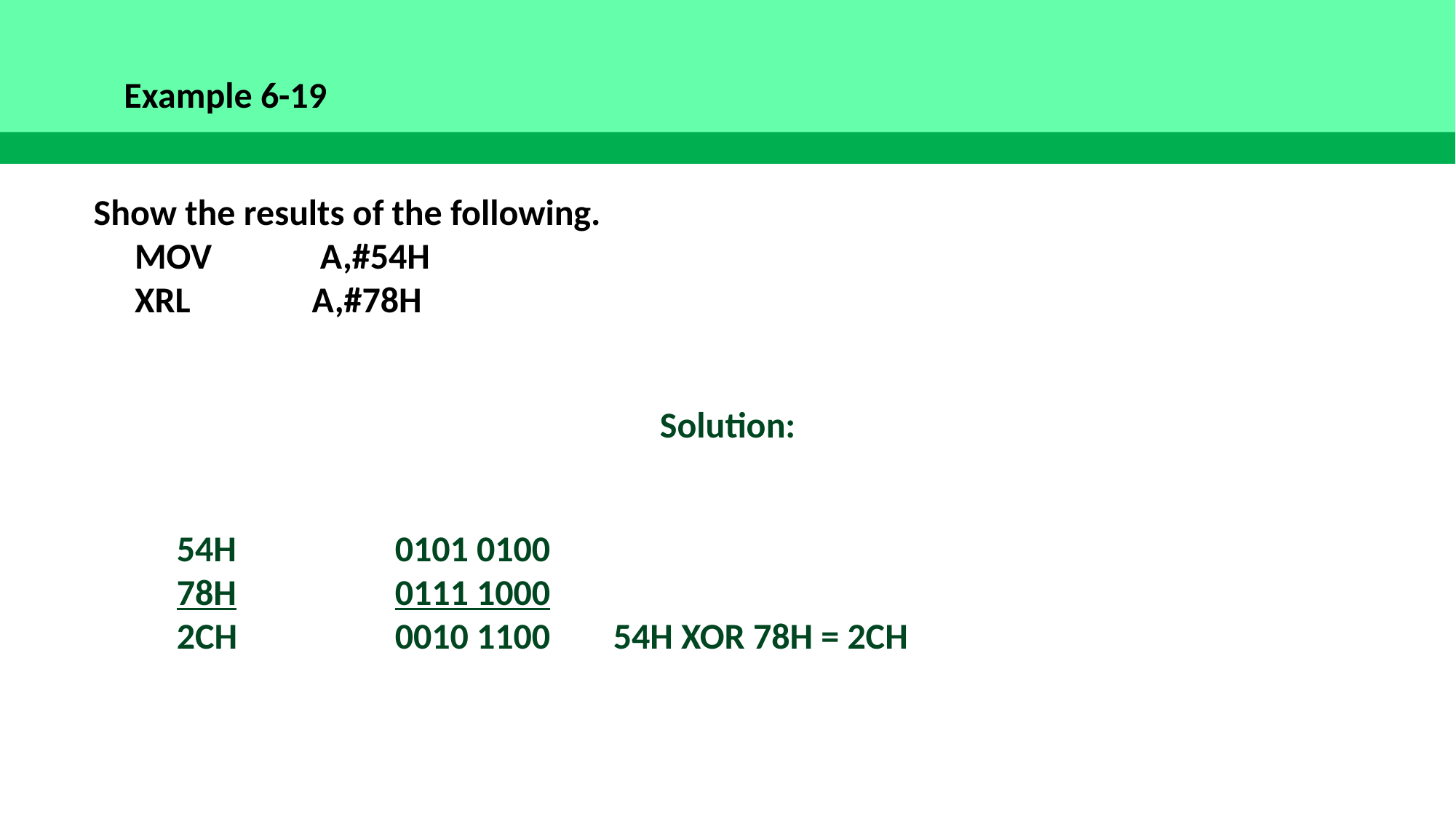

Example 6-19
Show the results of the following.
     MOV  	 A,#54H
     XRL   	A,#78H
Solution:
	54H      		0101 0100
    	78H      		0111 1000
    	2CH      	0010 1100   	54H XOR 78H = 2CH